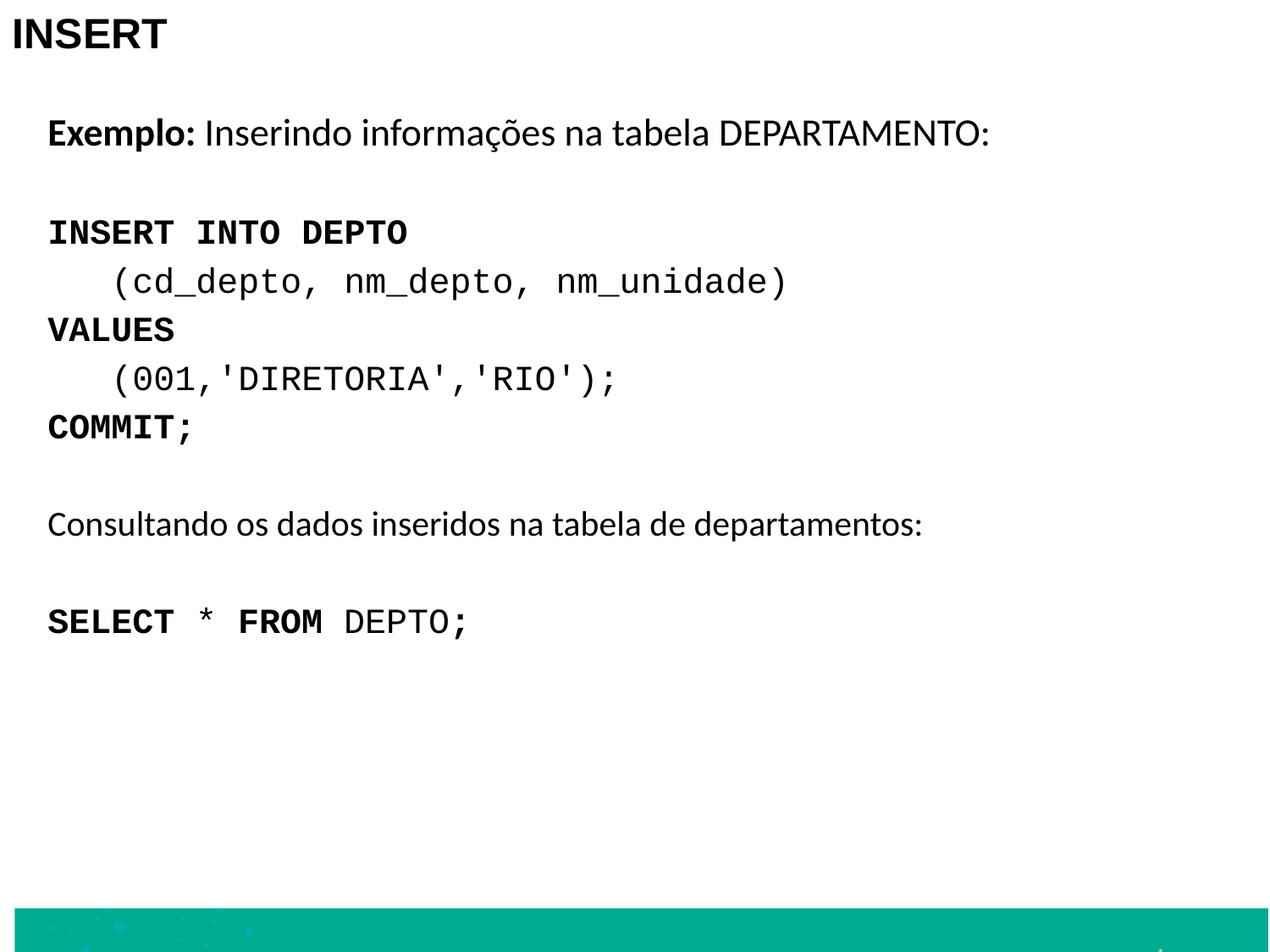

INSERT
Exemplo: Inserindo informações na tabela DEPARTAMENTO:

INSERT INTO DEPTO
   (cd_depto, nm_depto, nm_unidade)
VALUES
   (001,'DIRETORIA','RIO');
COMMIT;

Consultando os dados inseridos na tabela de departamentos:

SELECT * FROM DEPTO;